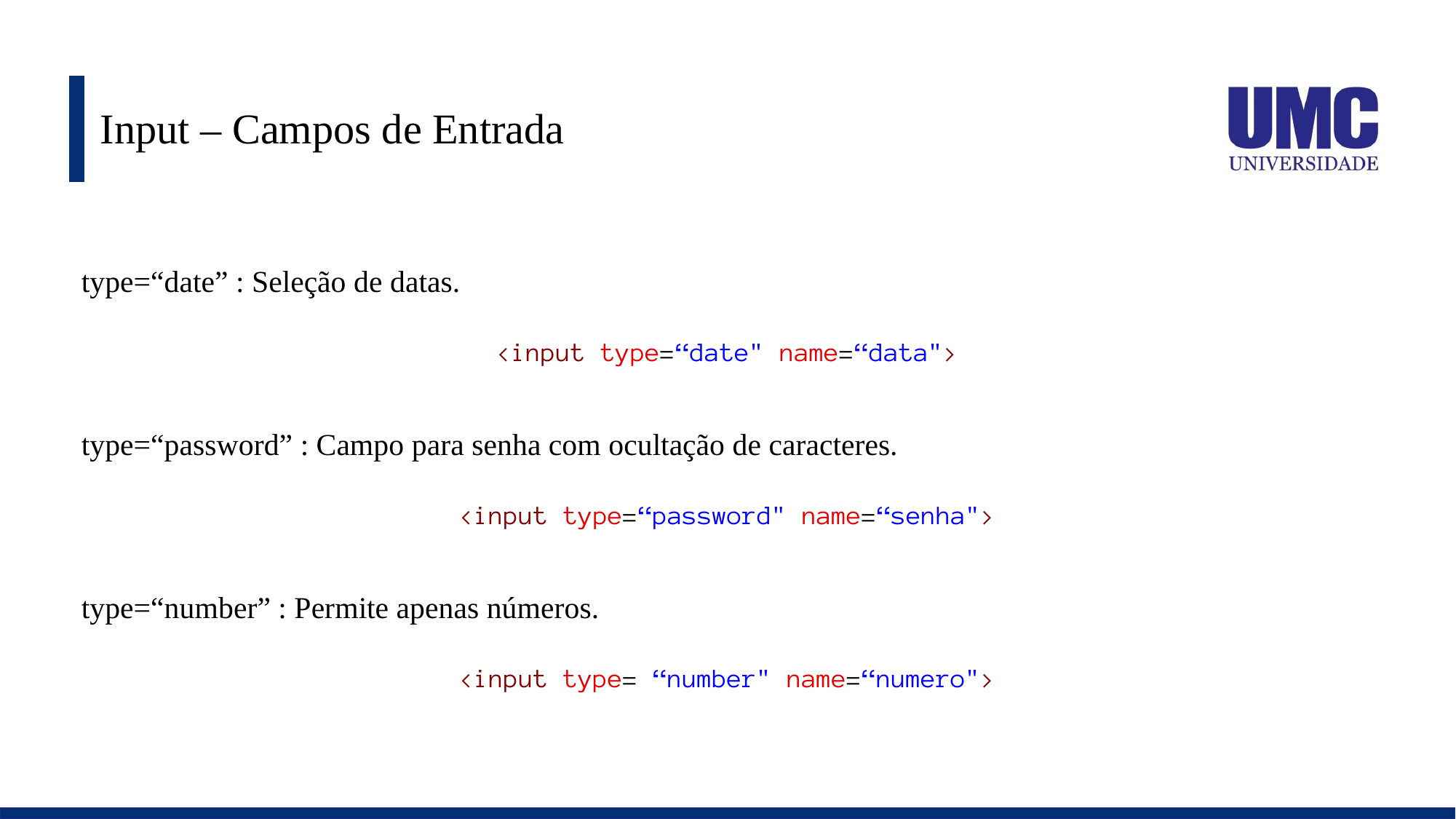

# Input – Campos de Entrada
type=“date” : Seleção de datas.
<input type=“date" name=“data">
type=“password” : Campo para senha com ocultação de caracteres.
<input type=“password" name=“senha">
type=“number” : Permite apenas números.
<input type= “number" name=“numero">